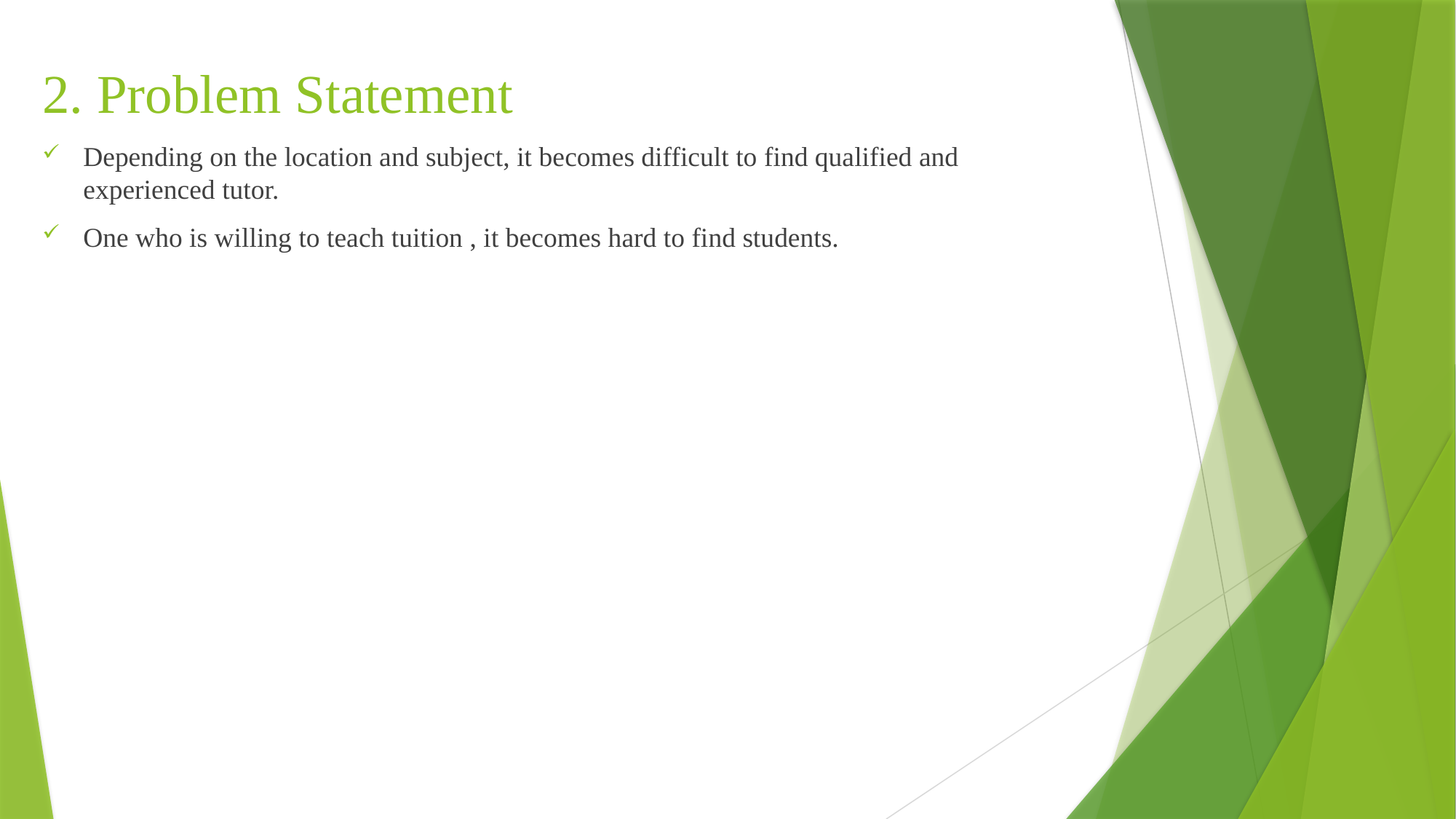

2. Problem Statement
Depending on the location and subject, it becomes difficult to find qualified and experienced tutor.
One who is willing to teach tuition , it becomes hard to find students.